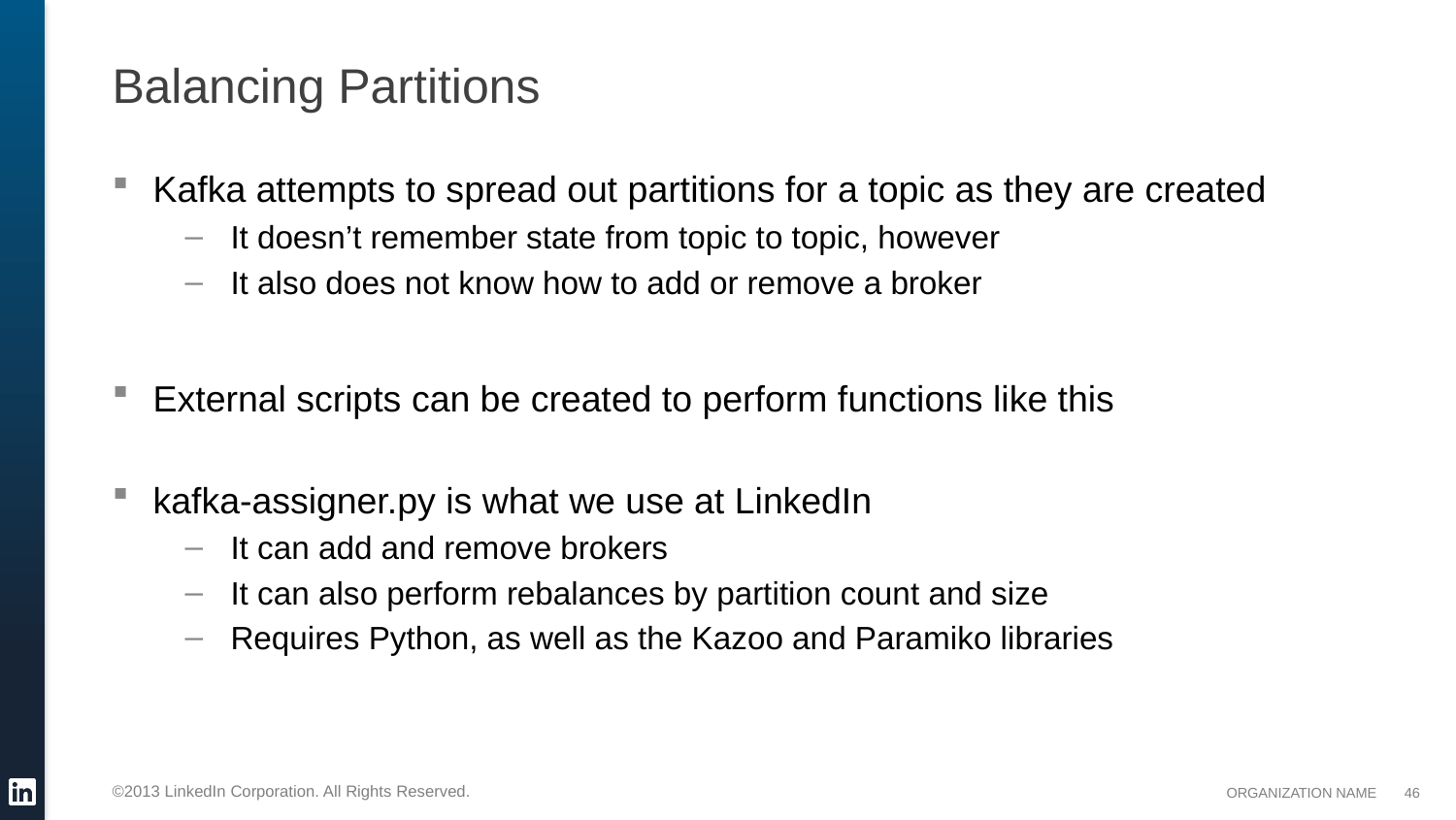

# Balancing Partitions
Kafka attempts to spread out partitions for a topic as they are created
It doesn’t remember state from topic to topic, however
It also does not know how to add or remove a broker

External scripts can be created to perform functions like this

kafka-assigner.py is what we use at LinkedIn
It can add and remove brokers
It can also perform rebalances by partition count and size
Requires Python, as well as the Kazoo and Paramiko libraries
46